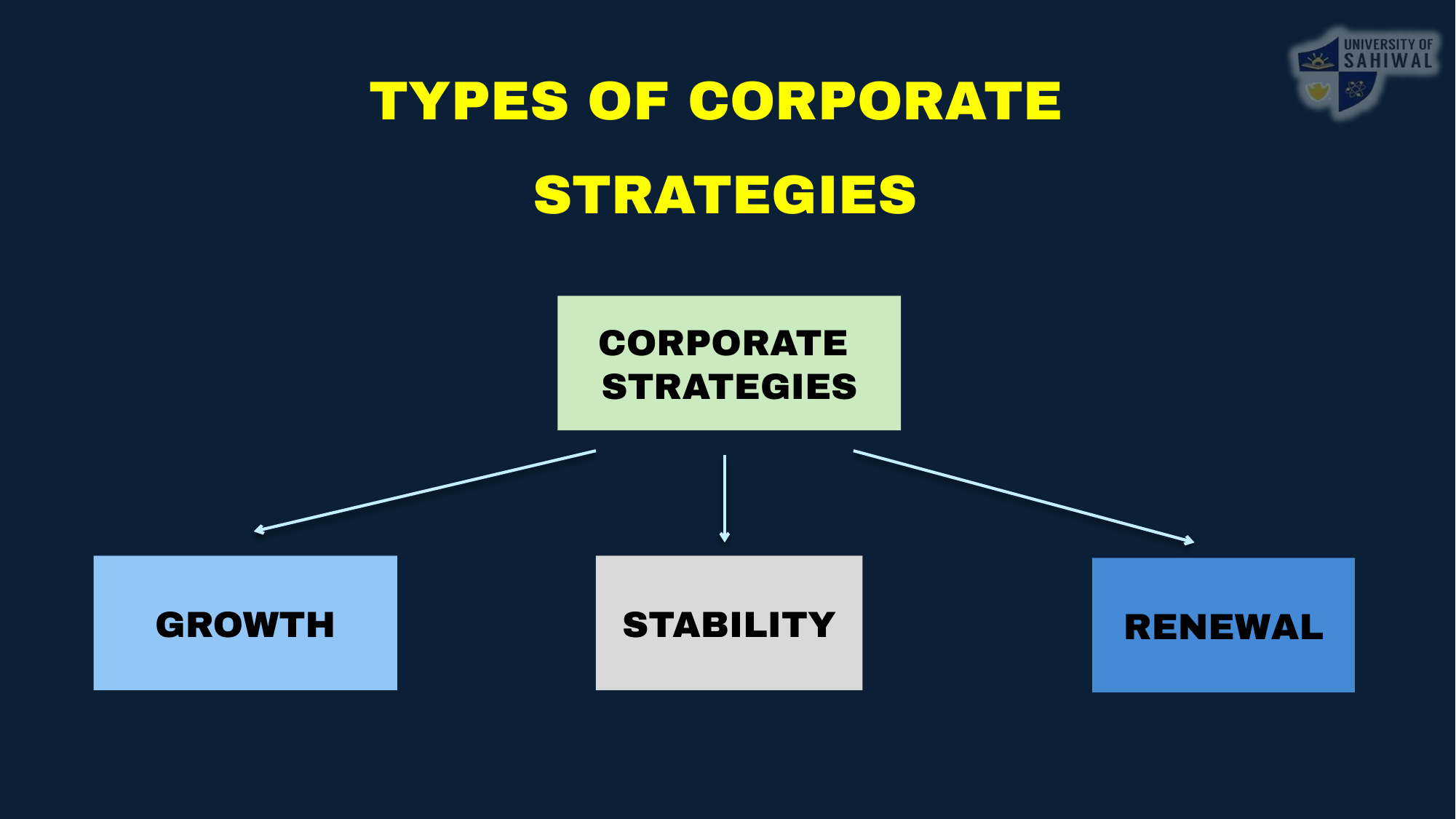

TYPES OF CORPORATE
STRATEGIES

CORPORATE
STRATEGIES
GROWTH
STABILITY
RENEWAL